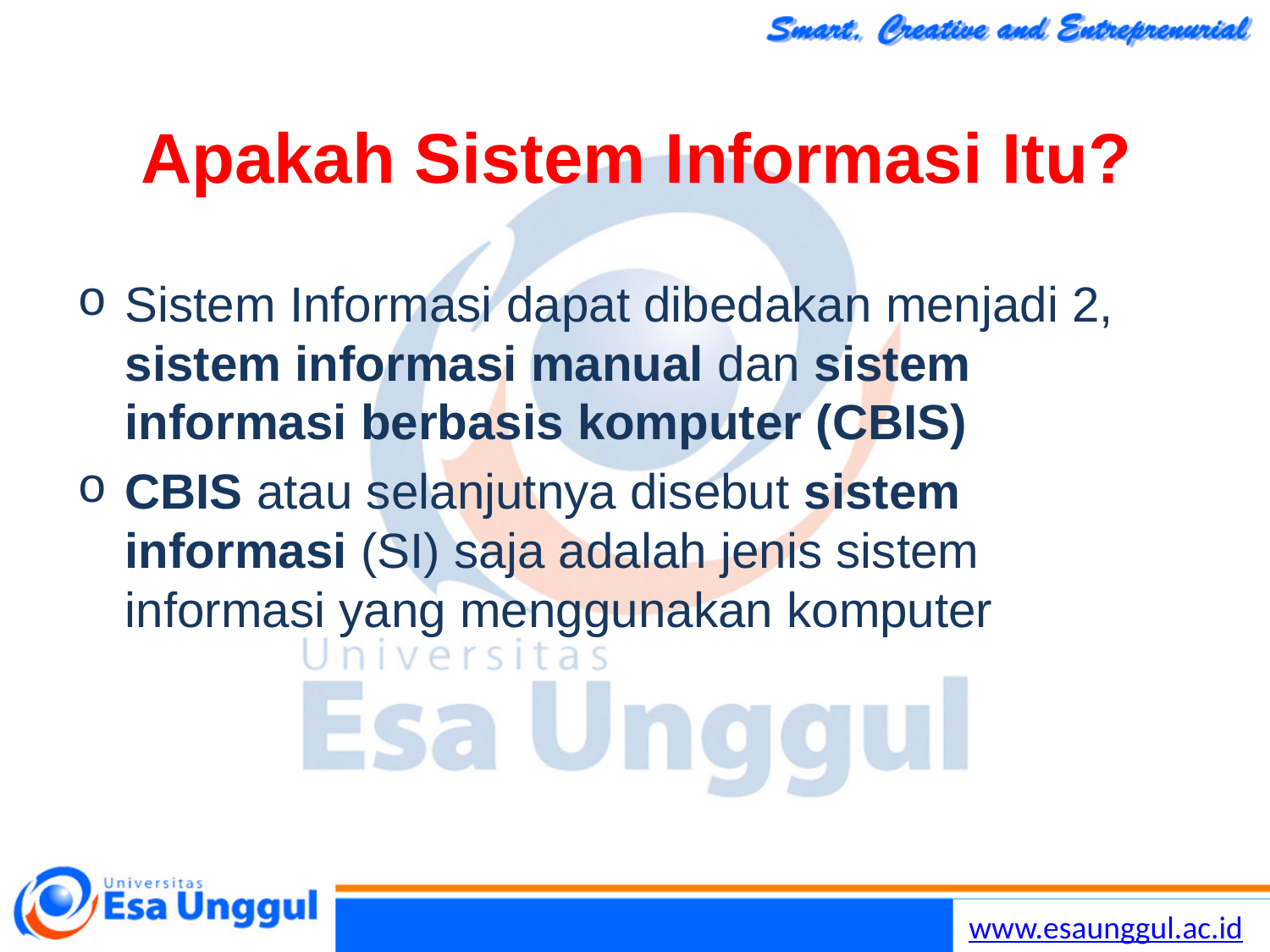

# Apakah Sistem Informasi Itu?
Sistem Informasi dapat dibedakan menjadi 2, sistem informasi manual dan sistem informasi berbasis komputer (CBIS)
CBIS atau selanjutnya disebut sistem informasi (SI) saja adalah jenis sistem informasi yang menggunakan komputer